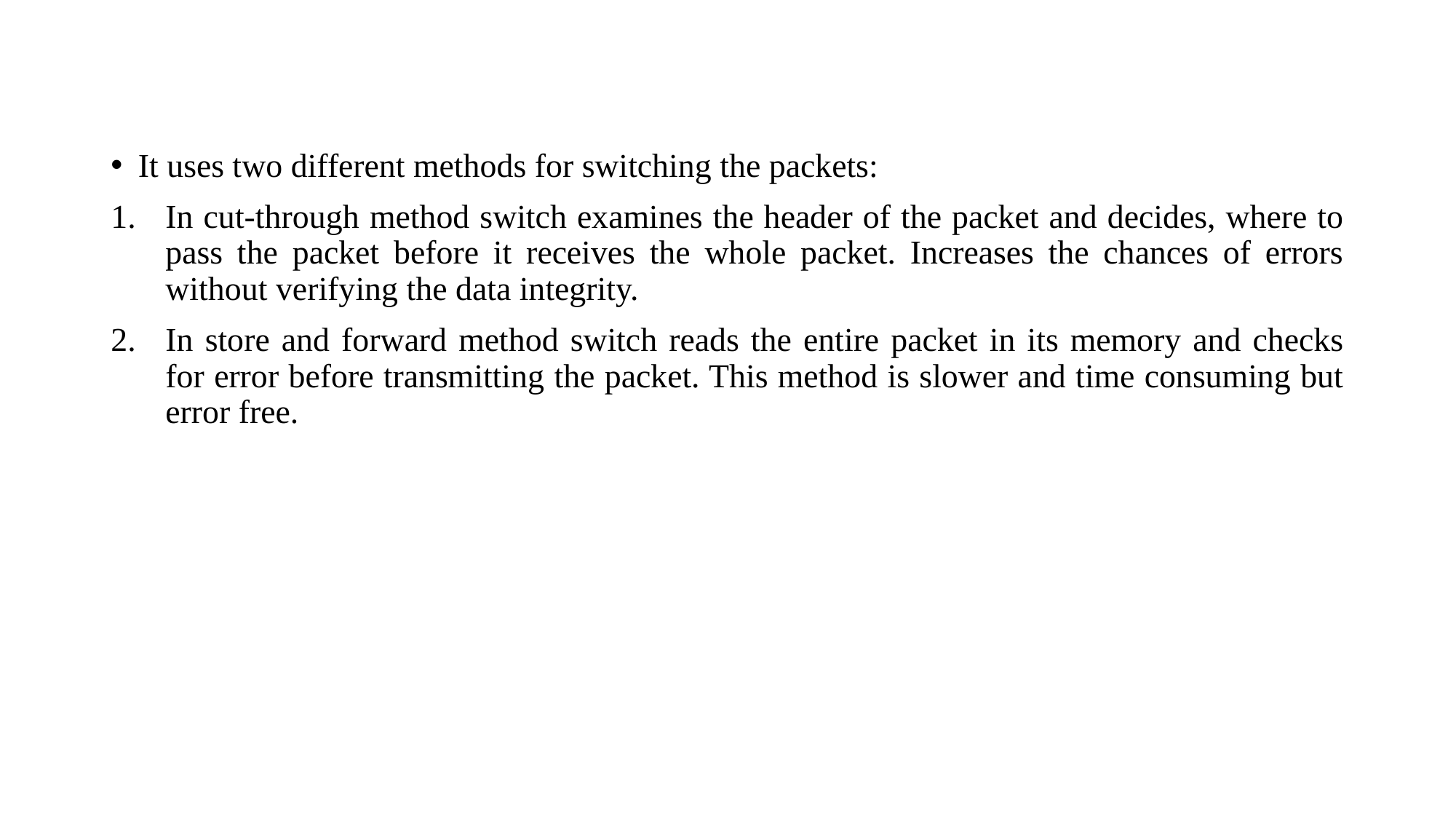

#
It uses two different methods for switching the packets:
In cut-through method switch examines the header of the packet and decides, where to pass the packet before it receives the whole packet. Increases the chances of errors without verifying the data integrity.
In store and forward method switch reads the entire packet in its memory and checks for error before transmitting the packet. This method is slower and time consuming but error free.